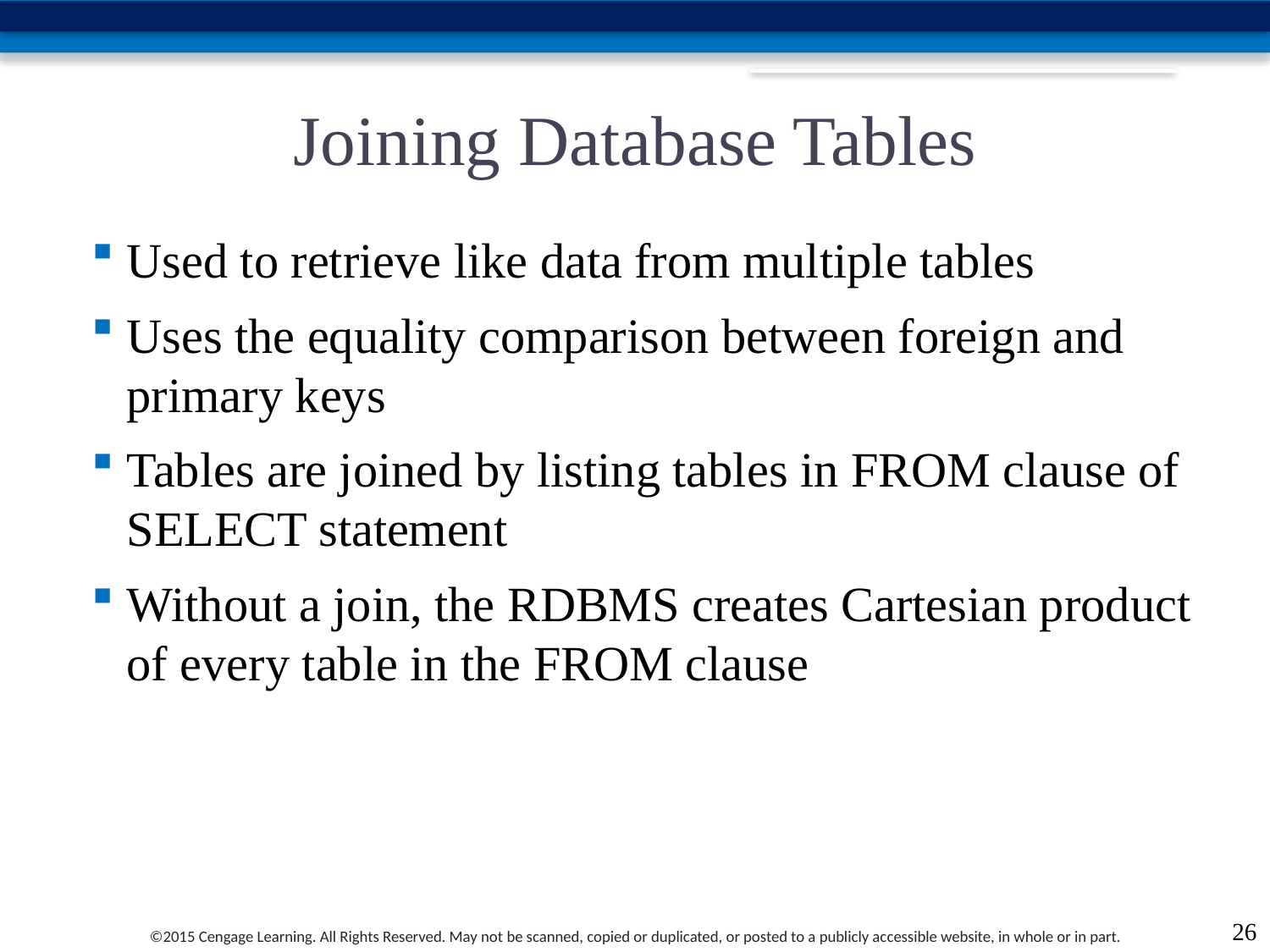

# Joining Database Tables
Used to retrieve like data from multiple tables
Uses the equality comparison between foreign and primary keys
Tables are joined by listing tables in FROM clause of SELECT statement
Without a join, the RDBMS creates Cartesian product of every table in the FROM clause
26